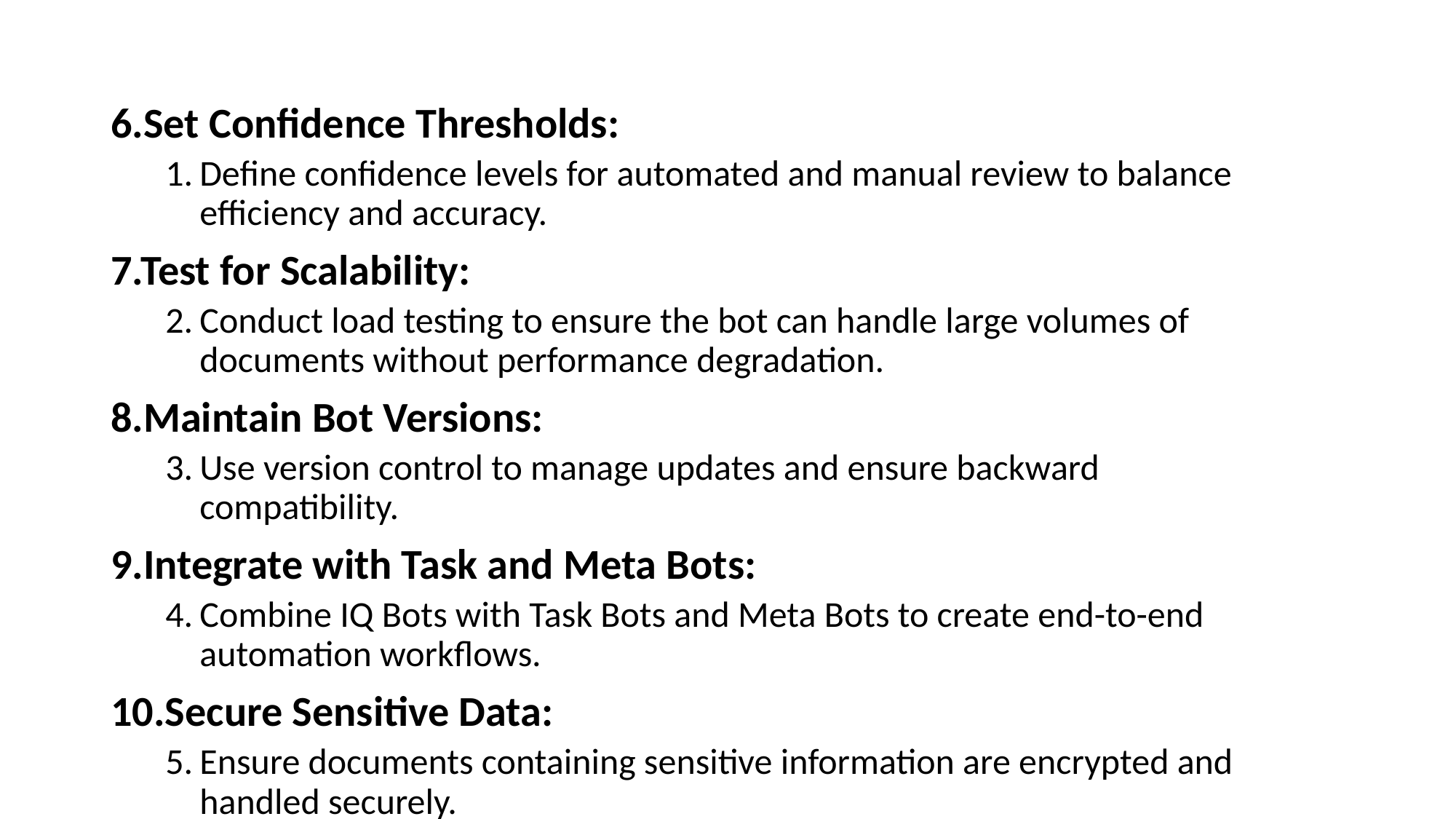

6.Set Confidence Thresholds:
Define confidence levels for automated and manual review to balance efficiency and accuracy.
7.Test for Scalability:
Conduct load testing to ensure the bot can handle large volumes of documents without performance degradation.
8.Maintain Bot Versions:
Use version control to manage updates and ensure backward compatibility.
9.Integrate with Task and Meta Bots:
Combine IQ Bots with Task Bots and Meta Bots to create end-to-end automation workflows.
10.Secure Sensitive Data:
Ensure documents containing sensitive information are encrypted and handled securely.